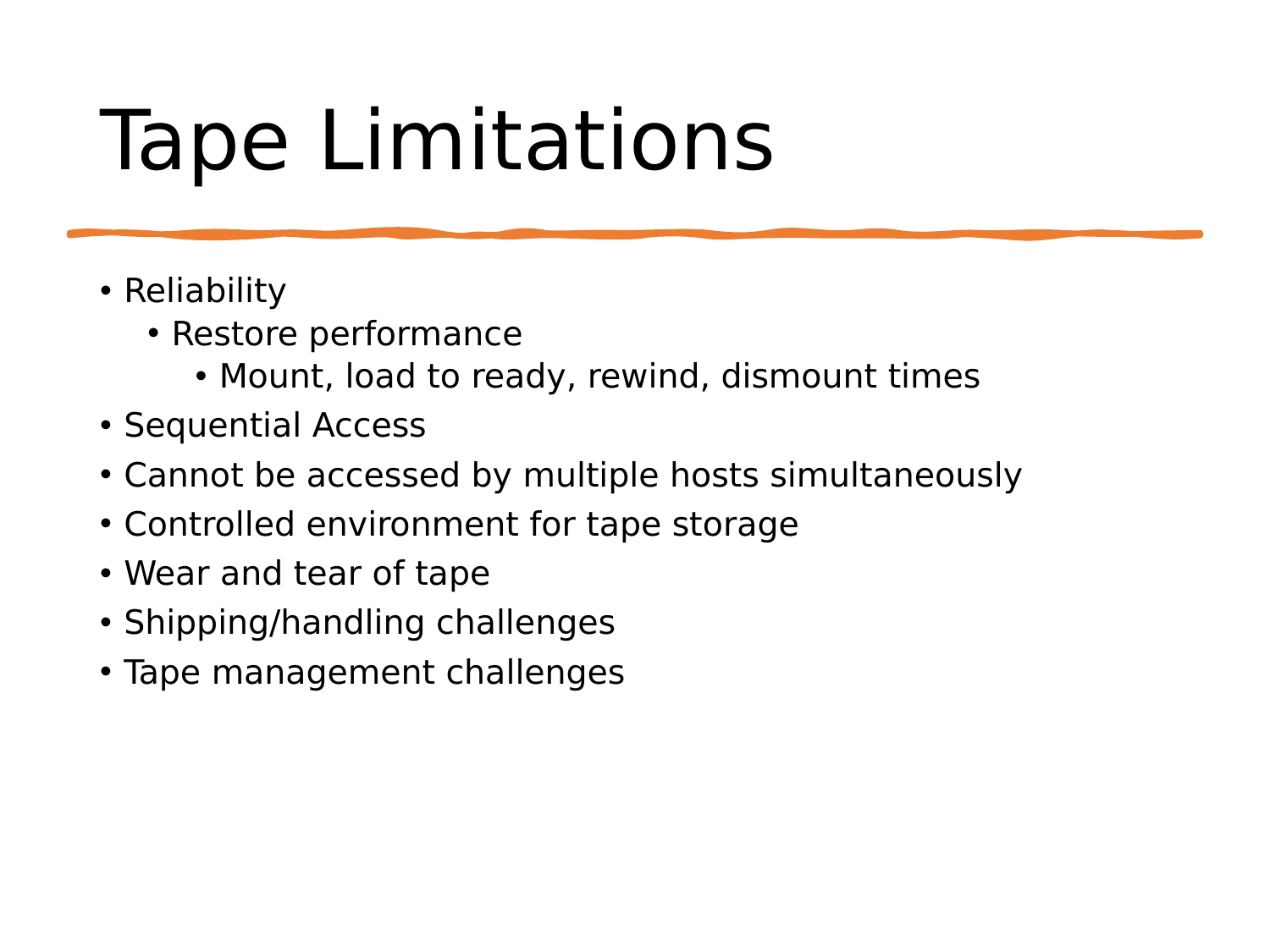

# Tape Limitations

Reliability
Restore performance
Mount, load to ready, rewind, dismount times
Sequential Access
Cannot be accessed by multiple hosts simultaneously
Controlled environment for tape storage
Wear and tear of tape
Shipping/handling challenges
Tape management challenges